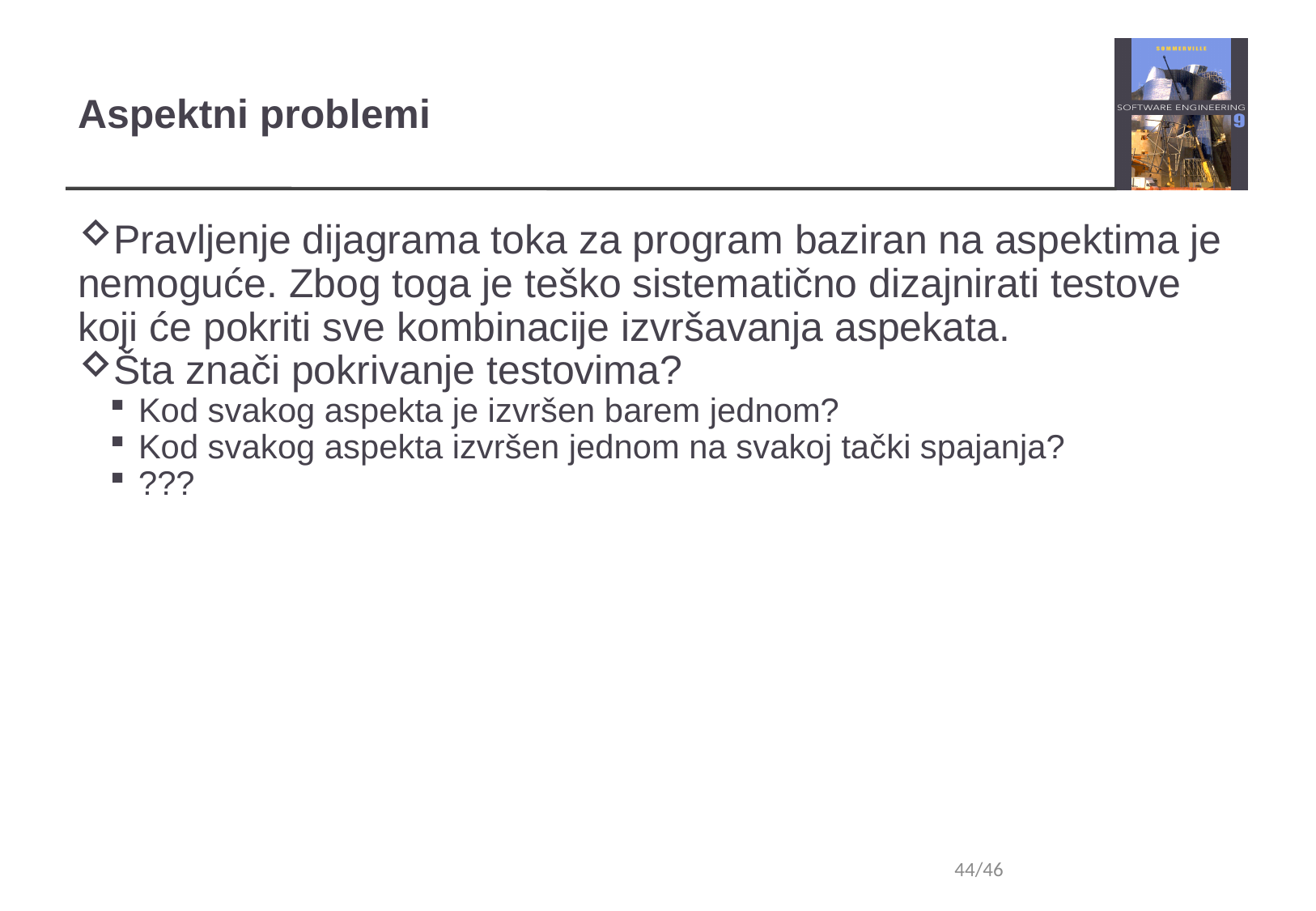

Aspektni problemi
Pravljenje dijagrama toka za program baziran na aspektima je nemoguće. Zbog toga je teško sistematično dizajnirati testove koji će pokriti sve kombinacije izvršavanja aspekata.
Šta znači pokrivanje testovima?
Kod svakog aspekta je izvršen barem jednom?
Kod svakog aspekta izvršen jednom na svakoj tački spajanja?
???
44/46